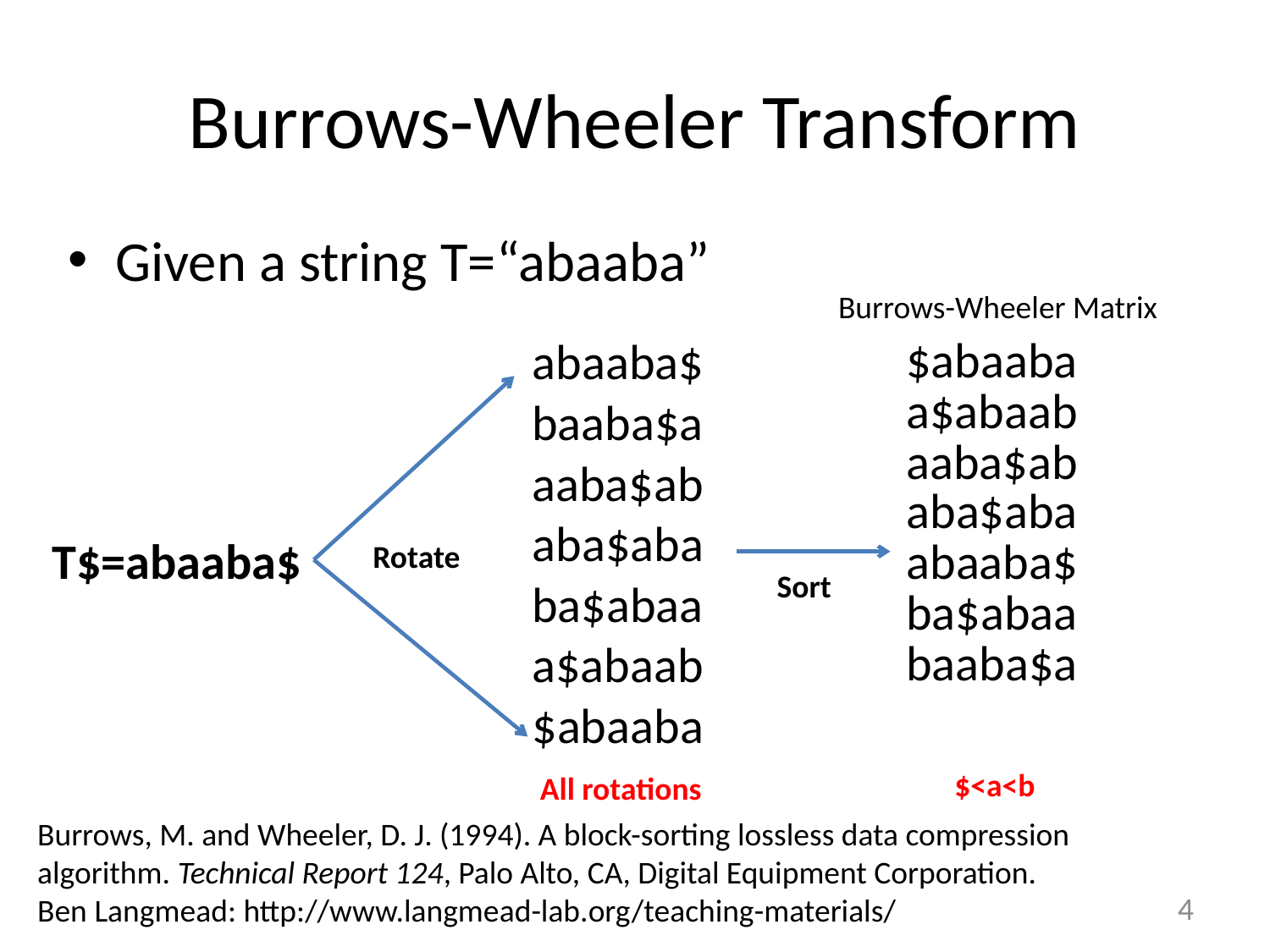

# Burrows-Wheeler Transform
Given a string T=“abaaba”

Burrows-Wheeler Matrix
| abaaba$ |
| --- |
| baaba$a |
| aaba$ab |
| aba$aba |
| ba$abaa |
| a$abaab |
| $abaaba |
| $abaaba |
| --- |
| a$abaab |
| aaba$ab aba$aba |
| abaaba$ |
| ba$abaa |
| baaba$a |
T$=abaaba$
Rotate
Sort
$<a<b
All rotations
Burrows, M. and Wheeler, D. J. (1994). A block-sorting lossless data compression algorithm. Technical Report 124, Palo Alto, CA, Digital Equipment Corporation.
Ben Langmead: http://www.langmead-lab.org/teaching-materials/
4